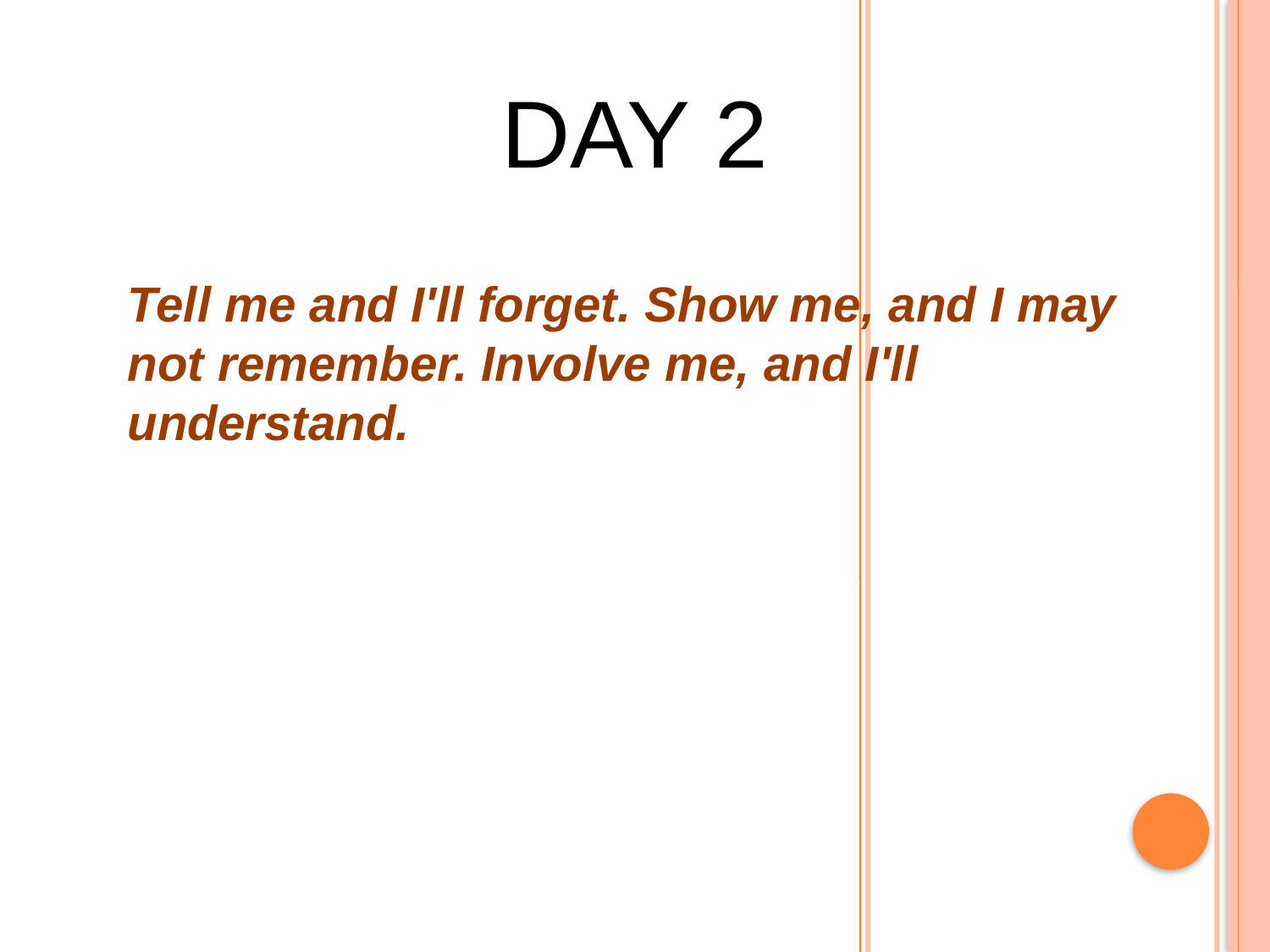

DAY 2
Tell me and I'll forget. Show me, and I may not remember. Involve me, and I'll understand.